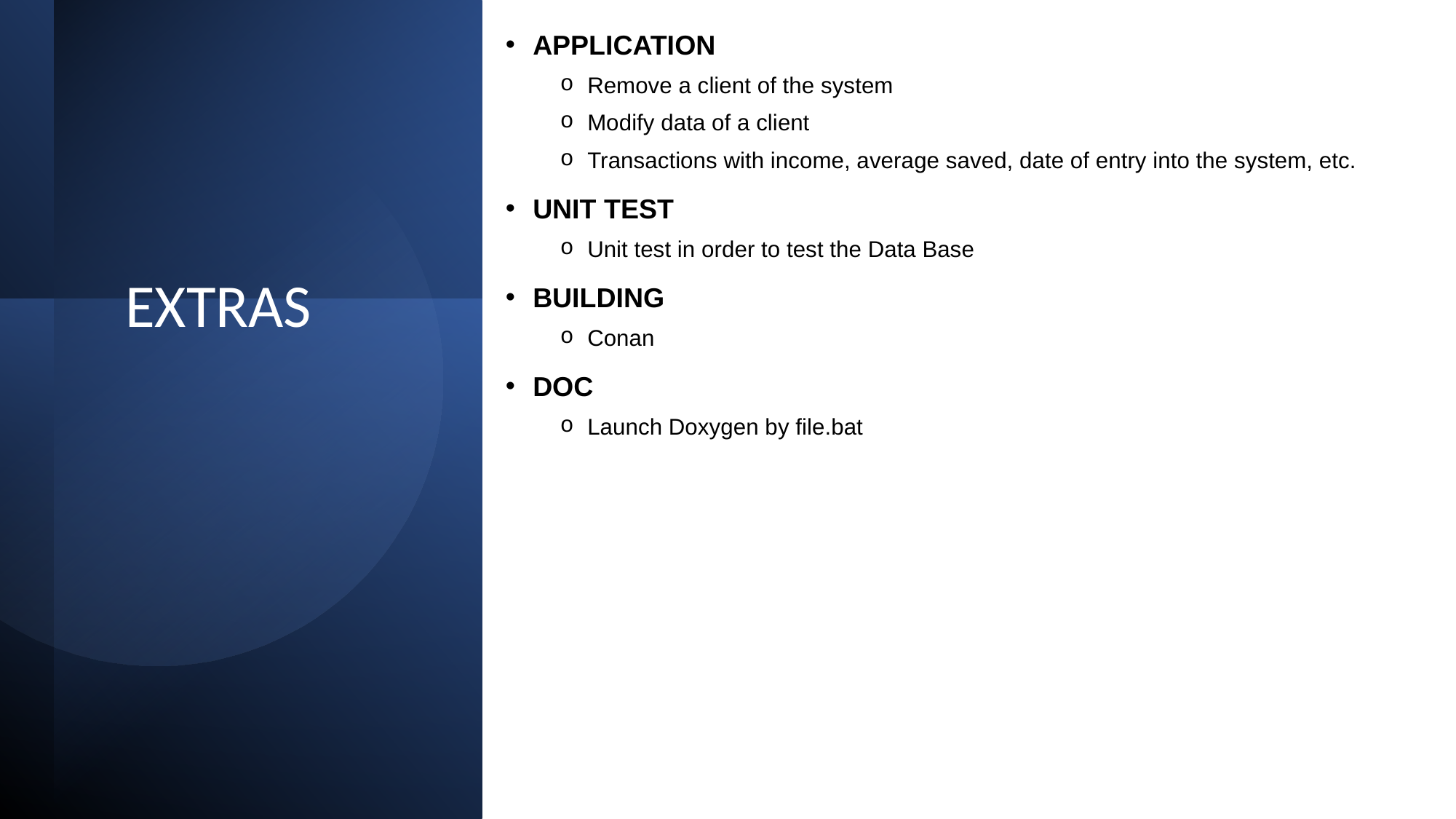

APPLICATION
Remove a client of the system
Modify data of a client
Transactions with income, average saved, date of entry into the system, etc.
UNIT TEST
Unit test in order to test the Data Base
BUILDING
Conan
DOC
Launch Doxygen by file.bat

# EXTRAS